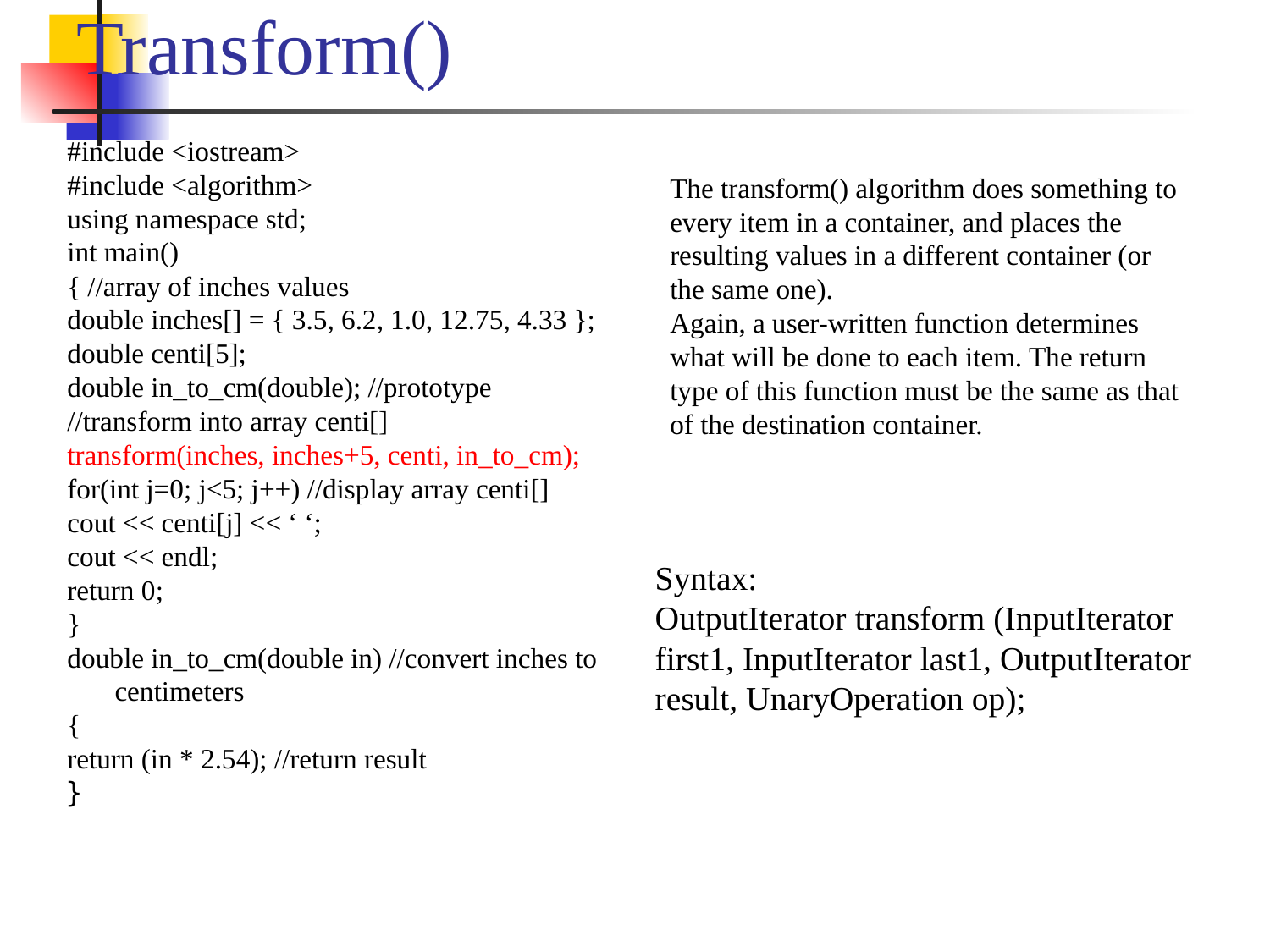

# Transform()
#include <iostream>
#include <algorithm>
using namespace std;
int main()
{ //array of inches values
double inches[] = { 3.5, 6.2, 1.0, 12.75, 4.33 };
double centi[5];
double in_to_cm(double); //prototype
//transform into array centi[]
transform(inches, inches+5, centi, in_to_cm);
for(int j=0; j<5; j++) //display array centi[]
cout << centi[j] << ‘ ‘;
cout << endl;
return 0;
}
double in_to_cm(double in) //convert inches to centimeters
{
return (in * 2.54); //return result
}
The transform() algorithm does something to every item in a container, and places the resulting values in a different container (or the same one).
Again, a user-written function determines what will be done to each item. The return type of this function must be the same as that of the destination container.
Syntax:
OutputIterator transform (InputIterator first1, InputIterator last1, OutputIterator result, UnaryOperation op);